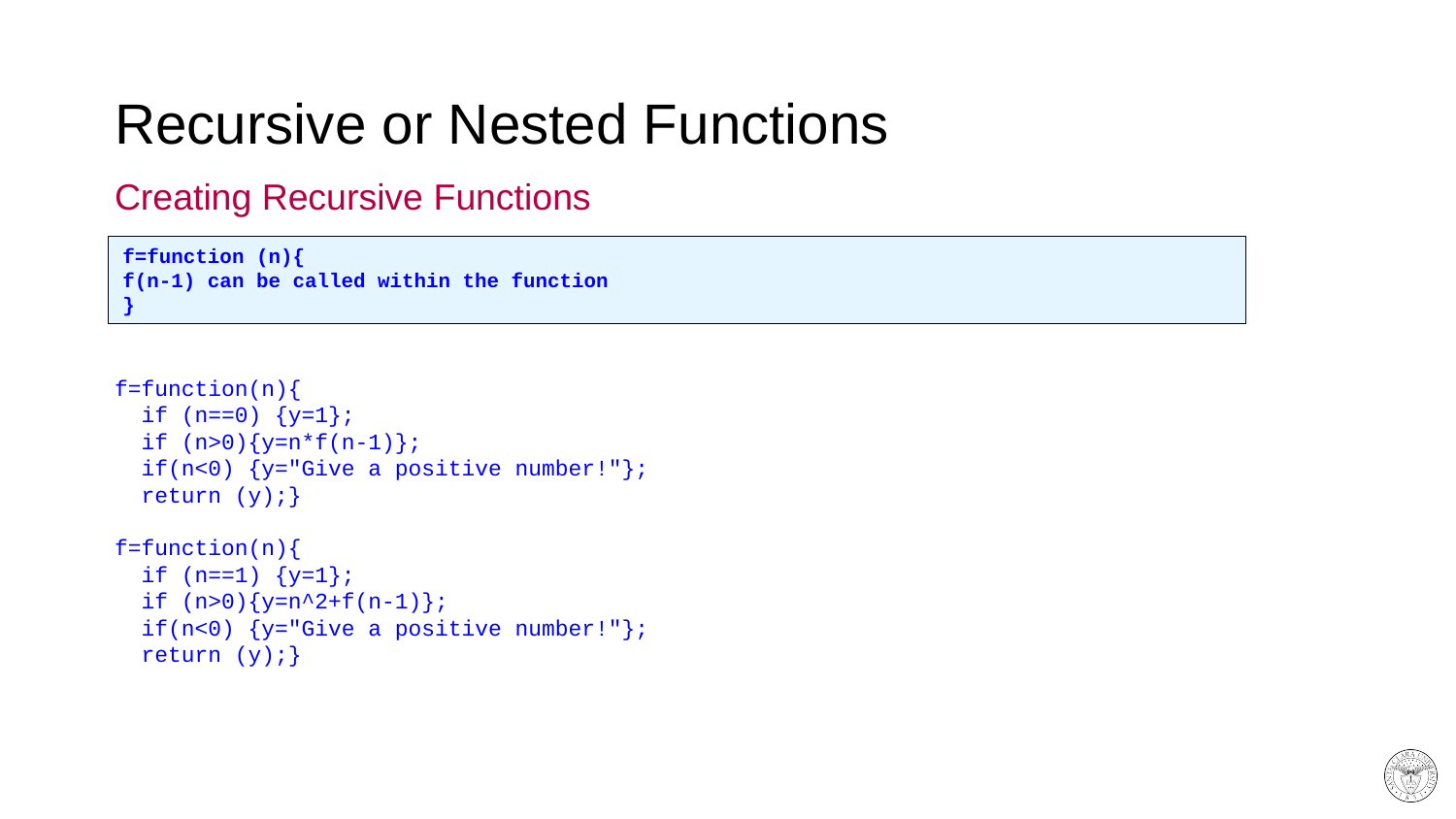

# Recursive or Nested Functions
Creating Recursive Functions
f=function (n){
f(n-1) can be called within the function
}
f=function(n){
  if (n==0) {y=1};
  if (n>0){y=n*f(n-1)};
  if(n<0) {y="Give a positive number!"};
  return (y);}

f=function(n){
  if (n==1) {y=1};
  if (n>0){y=n^2+f(n-1)};
  if(n<0) {y="Give a positive number!"};
  return (y);}